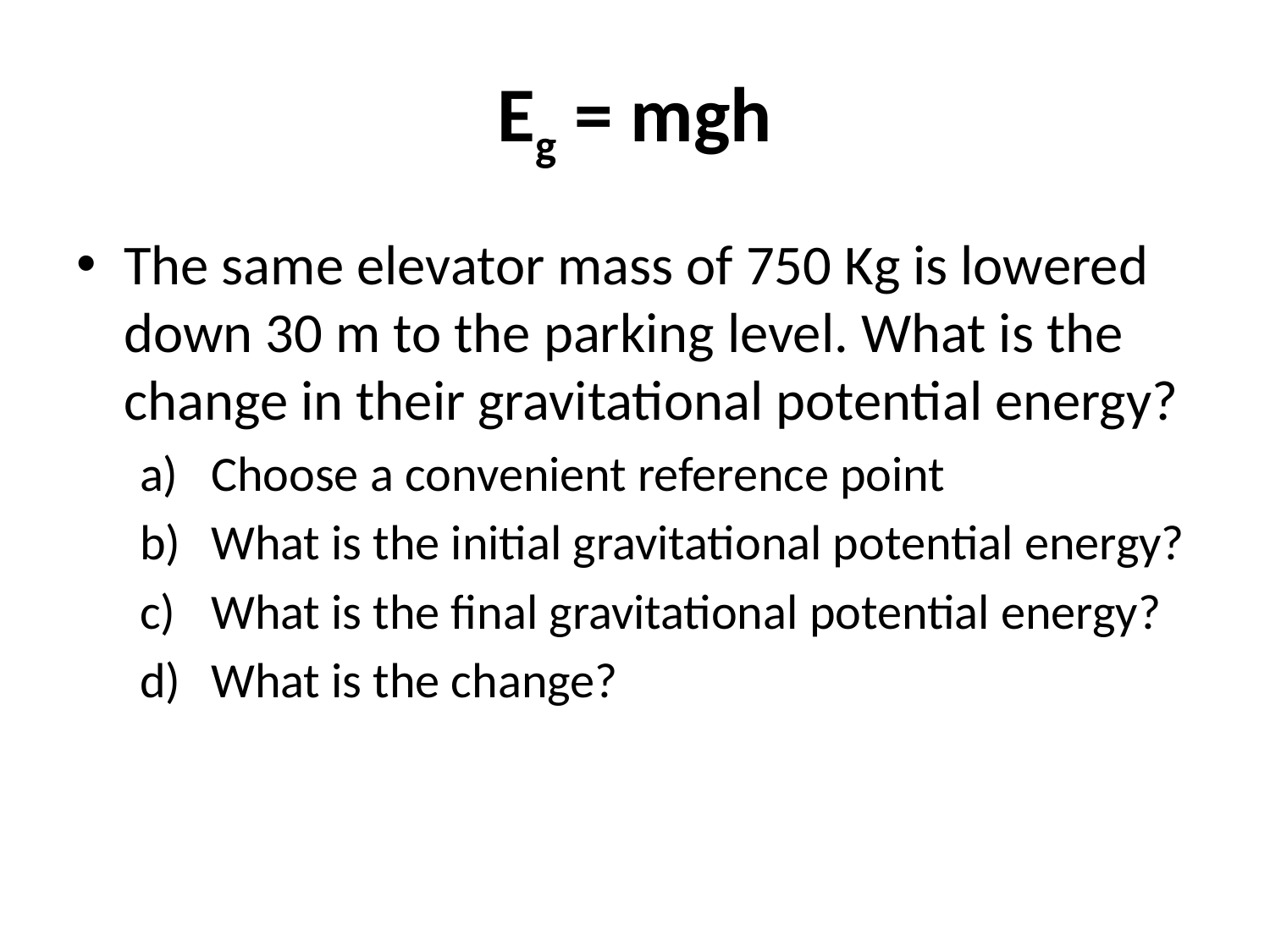

# Eg = mgh
The same elevator mass of 750 Kg is lowered down 30 m to the parking level. What is the change in their gravitational potential energy?
Choose a convenient reference point
What is the initial gravitational potential energy?
What is the final gravitational potential energy?
What is the change?